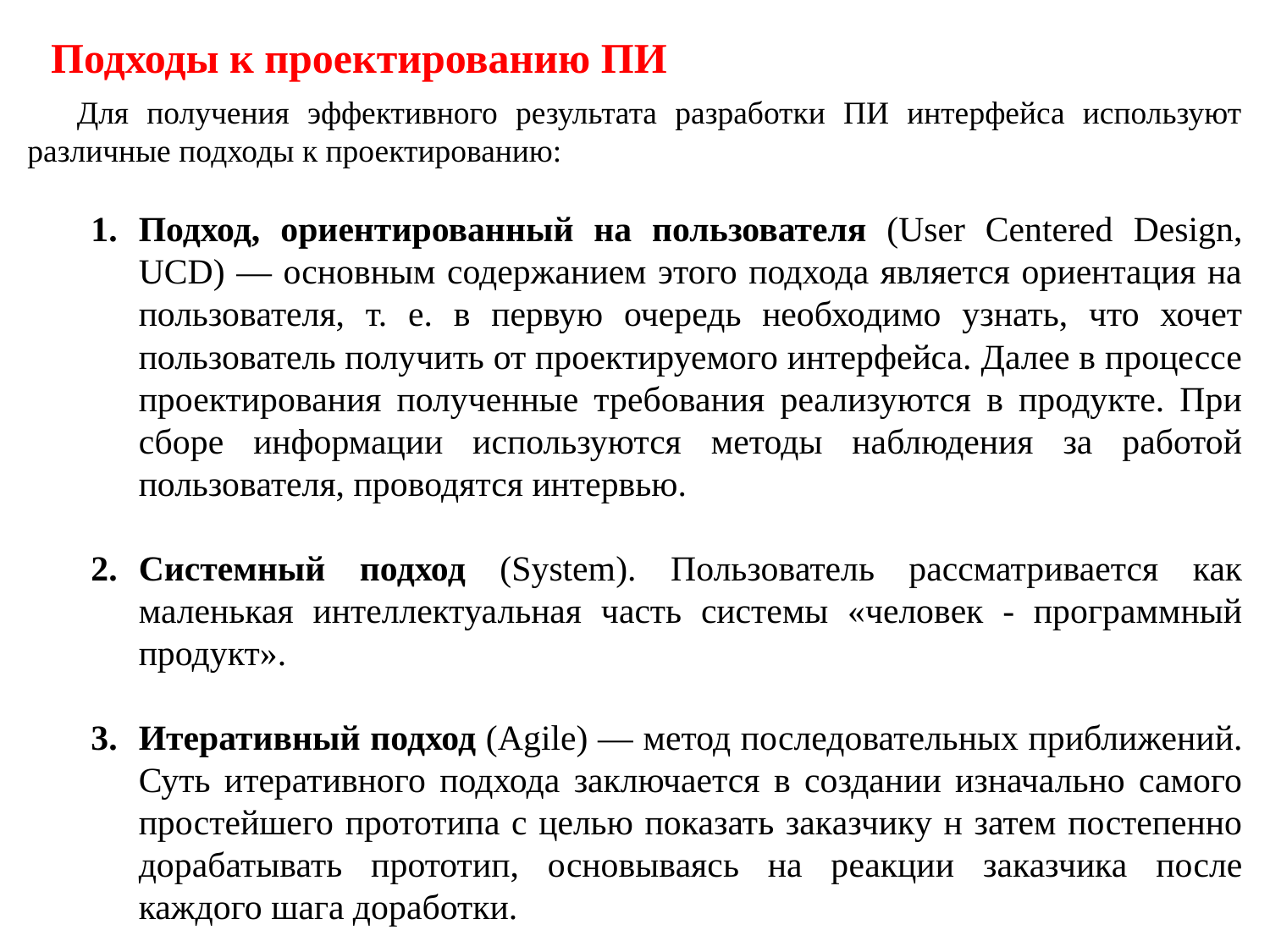

Подходы к проектированию ПИ
Для получения эффективного результата разработки ПИ интерфейса используют различные подходы к проектированию:

Подход, ориентированный на пользователя (User Centered Design, UCD) — основным содержанием этого подхода является ориентация на пользователя, т. е. в первую очередь необходимо узнать, что хочет пользователь получить от проектируемого интерфейса. Далее в процессе проектирования полученные требования реализуются в продукте. При сборе информации используются методы наблюдения за работой пользователя, проводятся интервью.

Системный подход (System). Пользователь рассматривается как маленькая интеллектуальная часть системы «человек - программный продукт».

Итеративный подход (Agile) — метод последовательных приближений. Суть итеративного подхода заключается в создании изначально самого простейшего прототипа с целью показать заказчику н затем постепенно дорабатывать прототип, основываясь на реакции заказчика после каждого шага доработки.